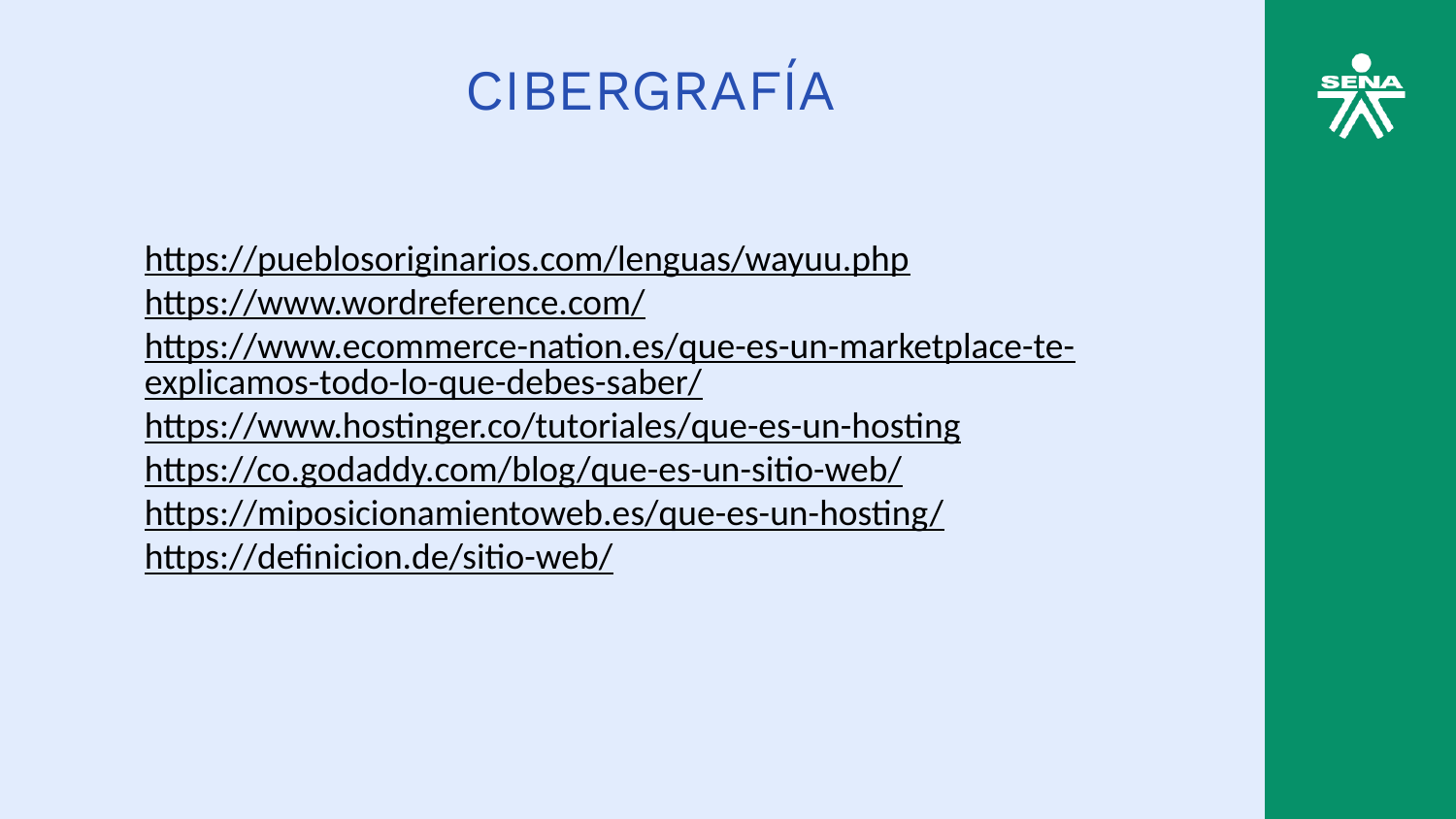

CIBERGRAFÍA
https://pueblosoriginarios.com/lenguas/wayuu.php
https://www.wordreference.com/
https://www.ecommerce-nation.es/que-es-un-marketplace-te-explicamos-todo-lo-que-debes-saber/
https://www.hostinger.co/tutoriales/que-es-un-hosting
https://co.godaddy.com/blog/que-es-un-sitio-web/
https://miposicionamientoweb.es/que-es-un-hosting/
https://definicion.de/sitio-web/